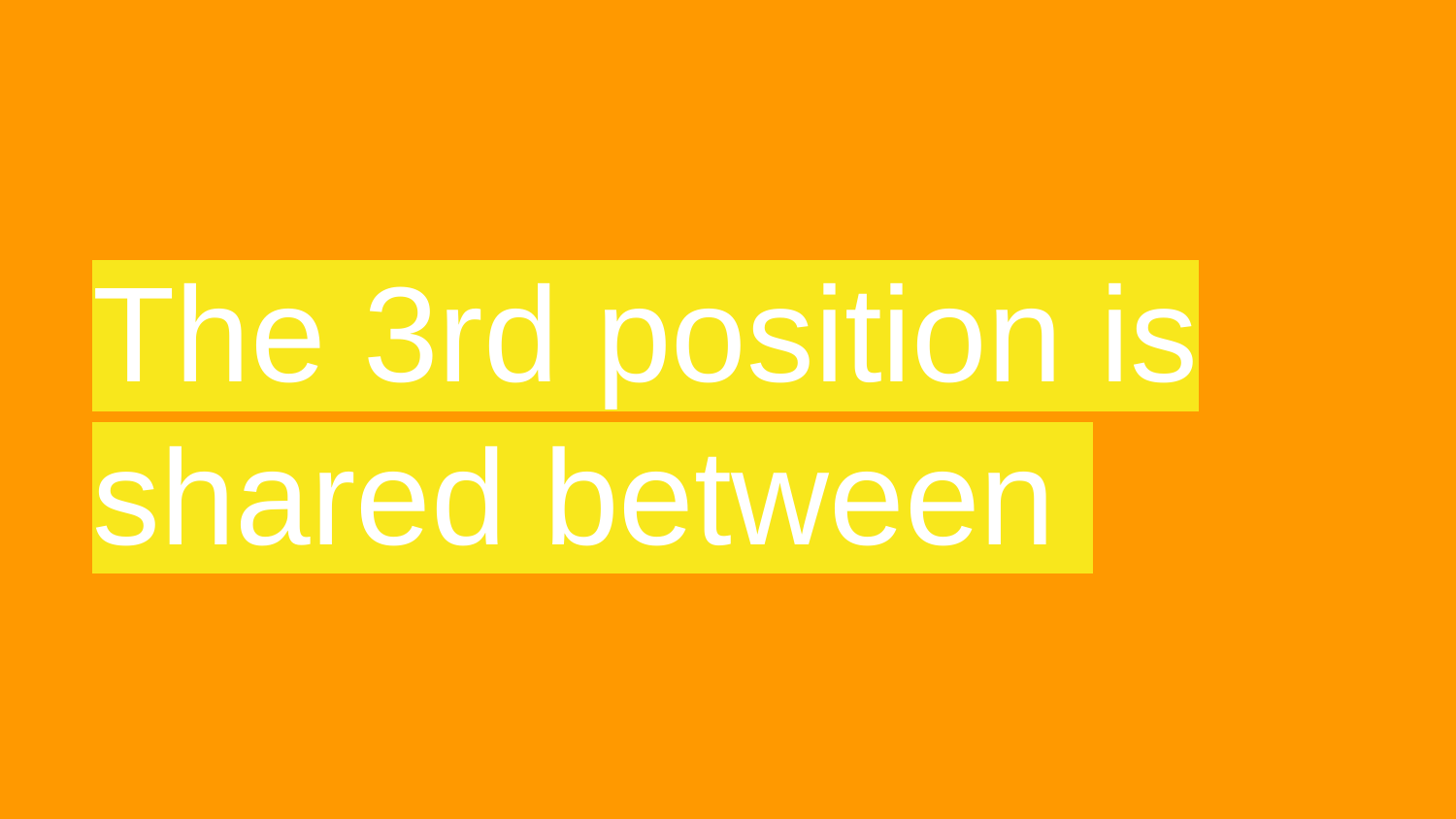

# The 3rd position is shared between